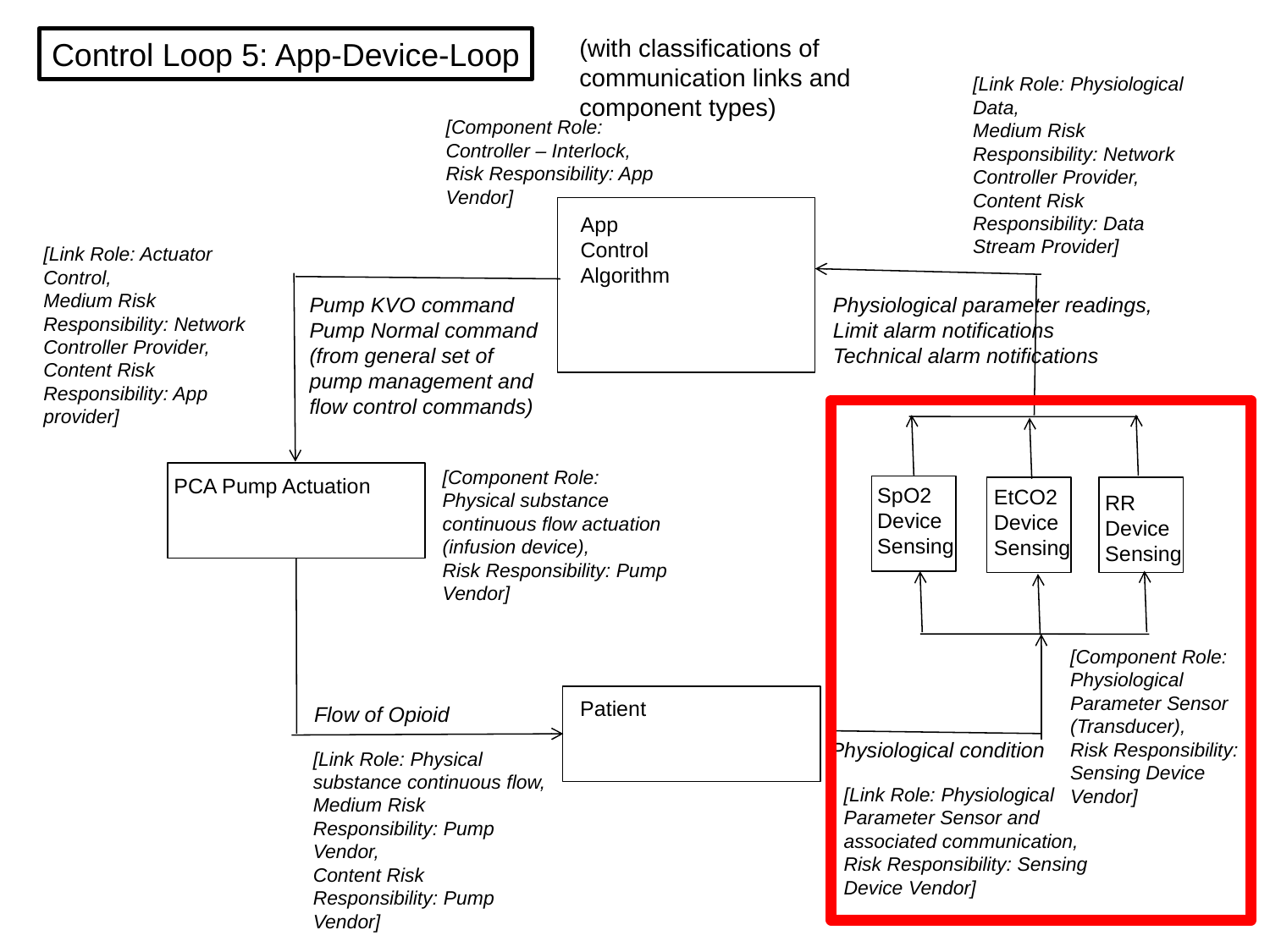

(with classifications of communication links and component types)
Control Loop 5: App-Device-Loop
[Link Role: Physiological Data,
Medium Risk Responsibility: Network Controller Provider,
Content Risk Responsibility: Data Stream Provider]
[Component Role: Controller – Interlock,
Risk Responsibility: App Vendor]

App
Control
Algorithm
[Link Role: Actuator Control,
Medium Risk Responsibility: Network Controller Provider,
Content Risk Responsibility: App provider]
Physiological parameter readings,
Limit alarm notifications
Technical alarm notifications
Pump KVO command
Pump Normal command
(from general set of pump management and flow control commands)

[Component Role: Physical substance continuous flow actuation (infusion device),
Risk Responsibility: Pump Vendor]

PCA Pump Actuation
SpO2
Device
Sensing

EtCO2
Device
Sensing

RR
Device
Sensing
[Component Role: Physiological Parameter Sensor (Transducer),
Risk Responsibility: Sensing Device Vendor]

Patient
Flow of Opioid
Physiological condition
[Link Role: Physical substance continuous flow,
Medium Risk Responsibility: Pump Vendor,
Content Risk Responsibility: Pump Vendor]
[Link Role: Physiological Parameter Sensor and associated communication,
Risk Responsibility: Sensing Device Vendor]